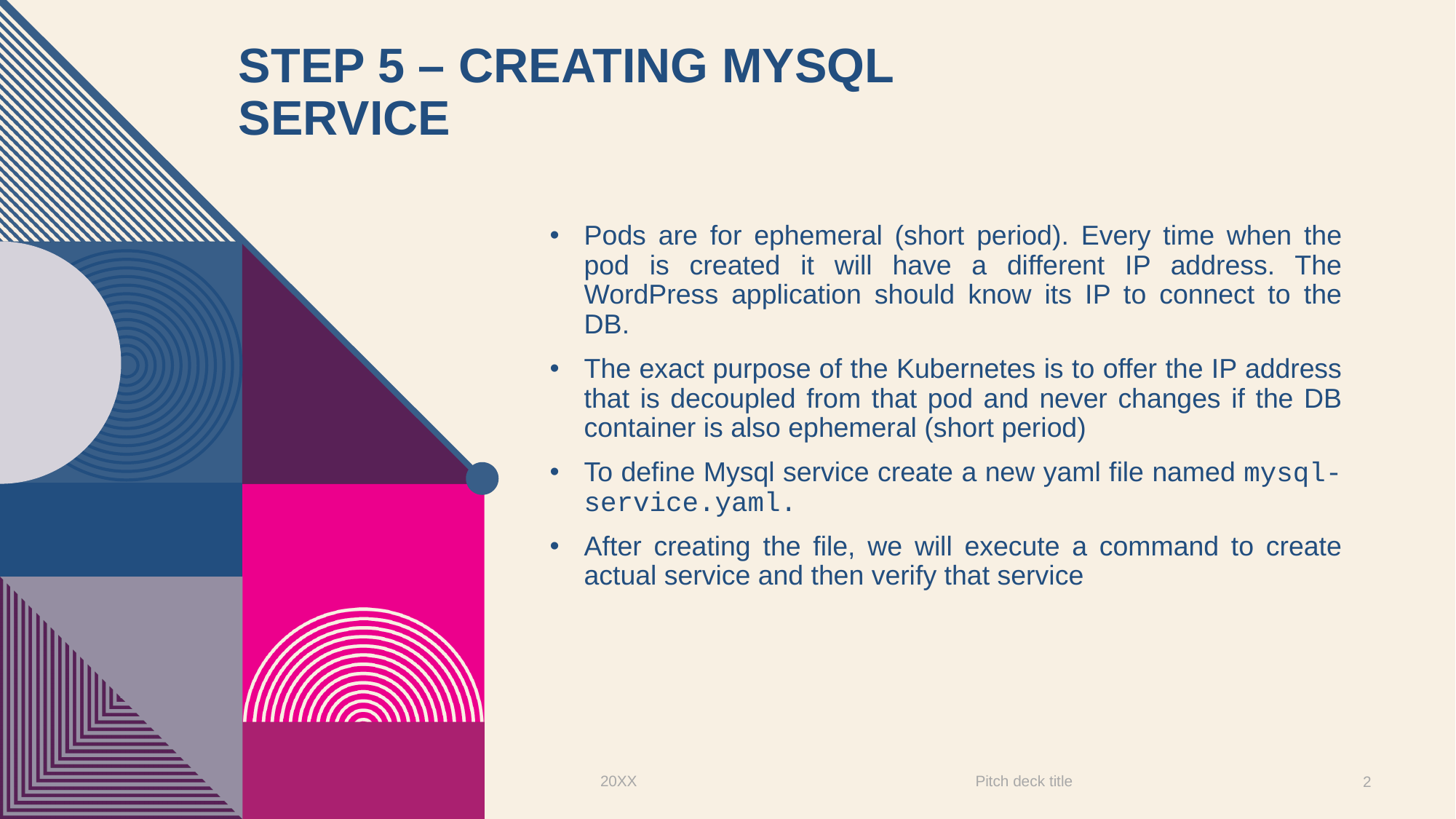

# STEP 5 – Creating mysql service
Pods are for ephemeral (short period). Every time when the pod is created it will have a different IP address. The WordPress application should know its IP to connect to the DB.
The exact purpose of the Kubernetes is to offer the IP address that is decoupled from that pod and never changes if the DB container is also ephemeral (short period)
To define Mysql service create a new yaml file named mysql-service.yaml.
After creating the file, we will execute a command to create actual service and then verify that service
Pitch deck title
20XX
2